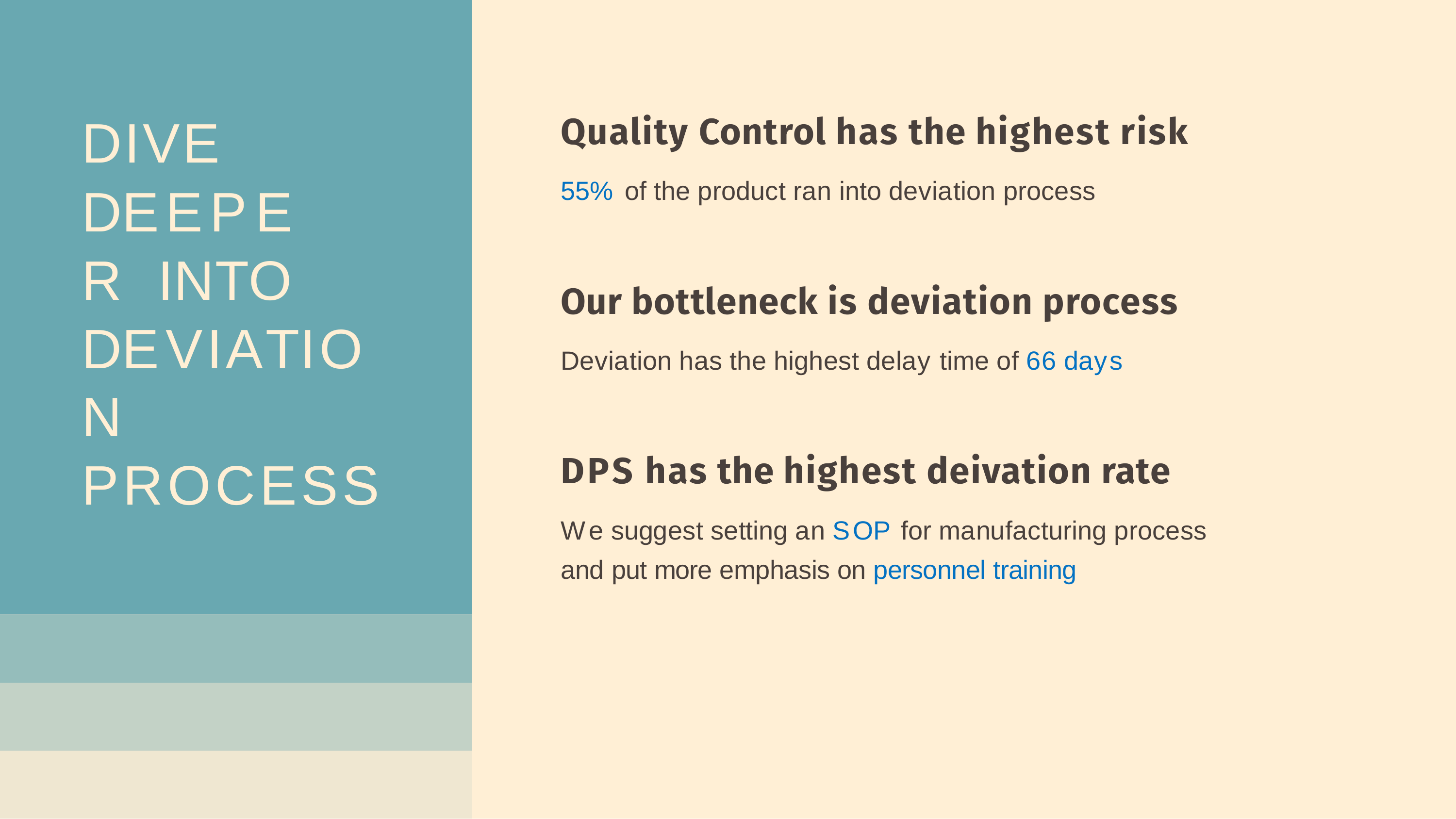

# DIVE
DEEPER  INTO
Quality Control has the highest risk
55% of the product ran into deviation process
Our bottleneck is deviation process
Deviation has the highest delay time of 66 days
DEVIATION  PROCESS
DPS has the highest deivation rate
We suggest setting an SOP for manufacturing process  and put more emphasis on personnel training